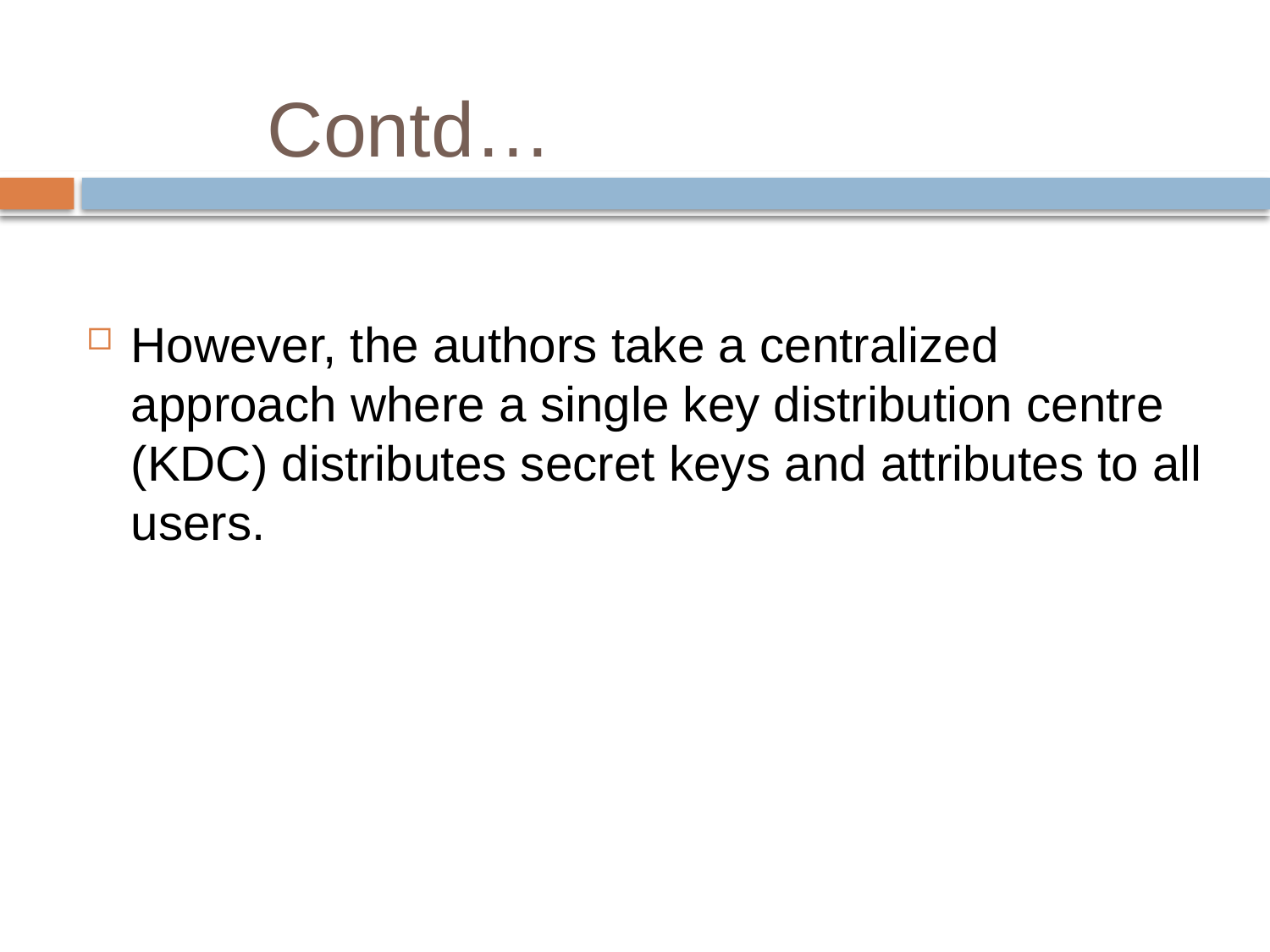

# Contd…
However, the authors take a centralized approach where a single key distribution centre (KDC) distributes secret keys and attributes to all users.